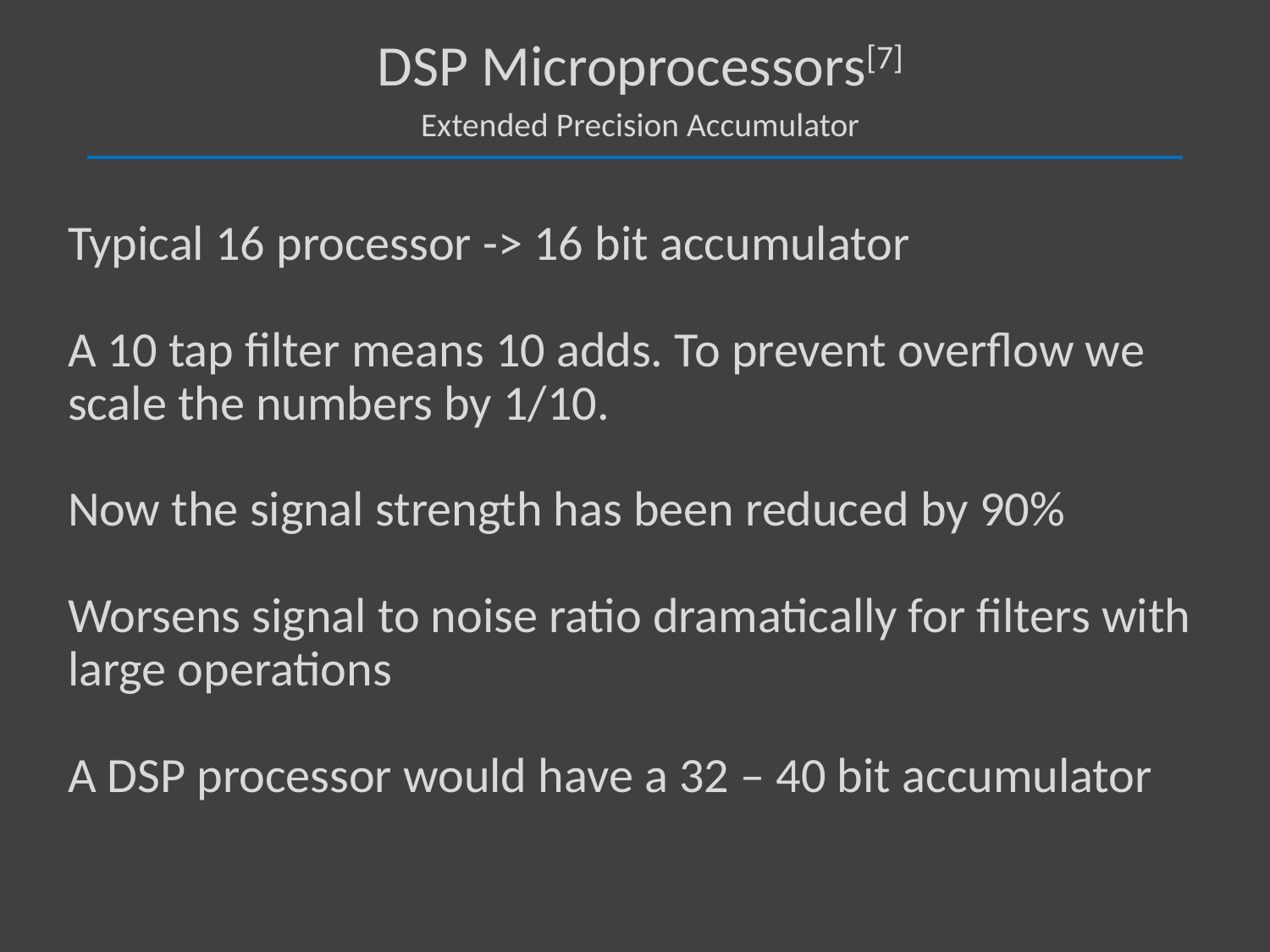

# DSP Microprocessors[7] Extended Precision Accumulator
Typical 16 processor -> 16 bit accumulator

A 10 tap filter means 10 adds. To prevent overflow we scale the numbers by 1/10.

Now the signal strength has been reduced by 90%

Worsens signal to noise ratio dramatically for filters with large operations

A DSP processor would have a 32 – 40 bit accumulator